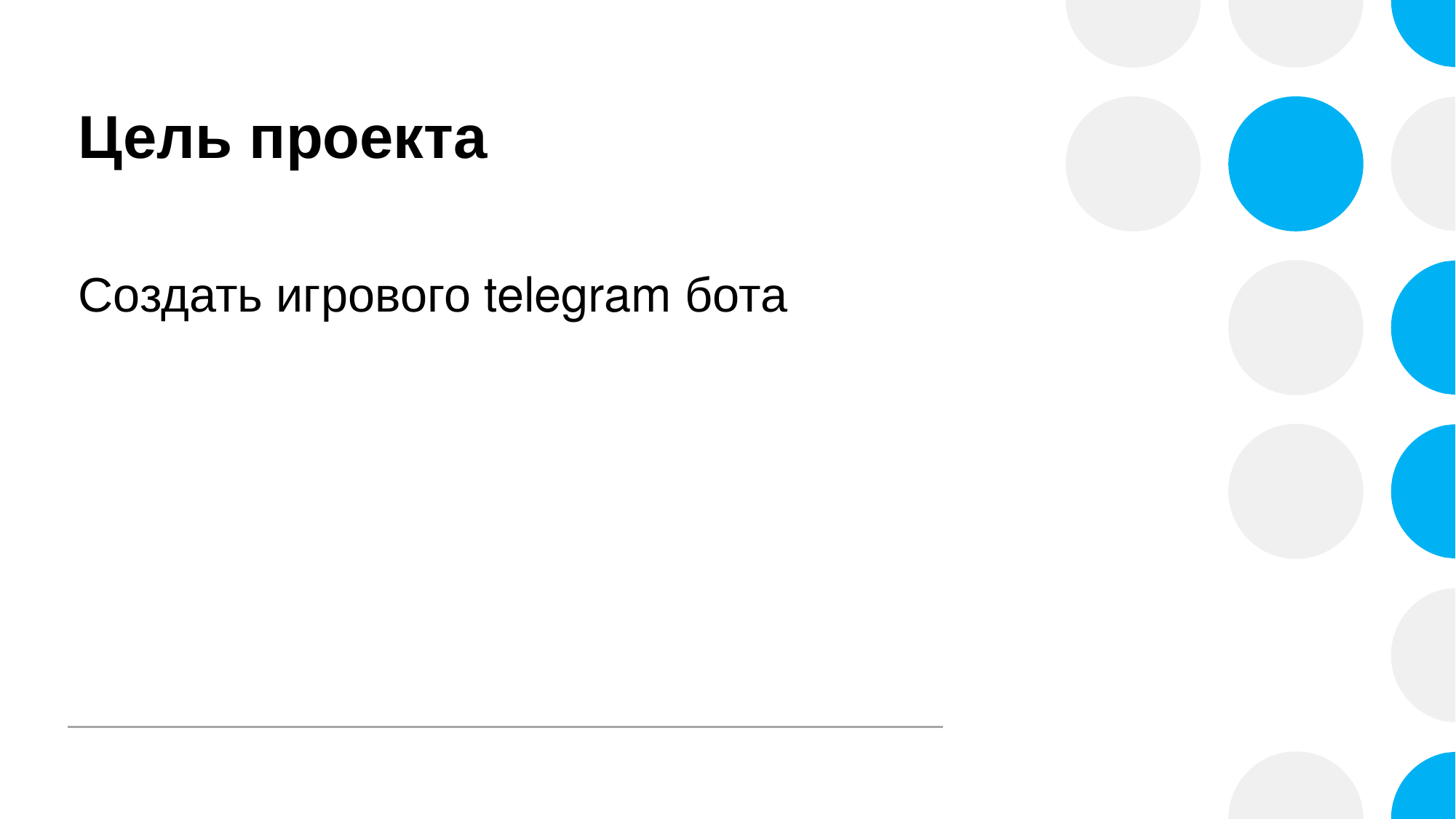

# Цель проекта
Создать игрового telegram бота